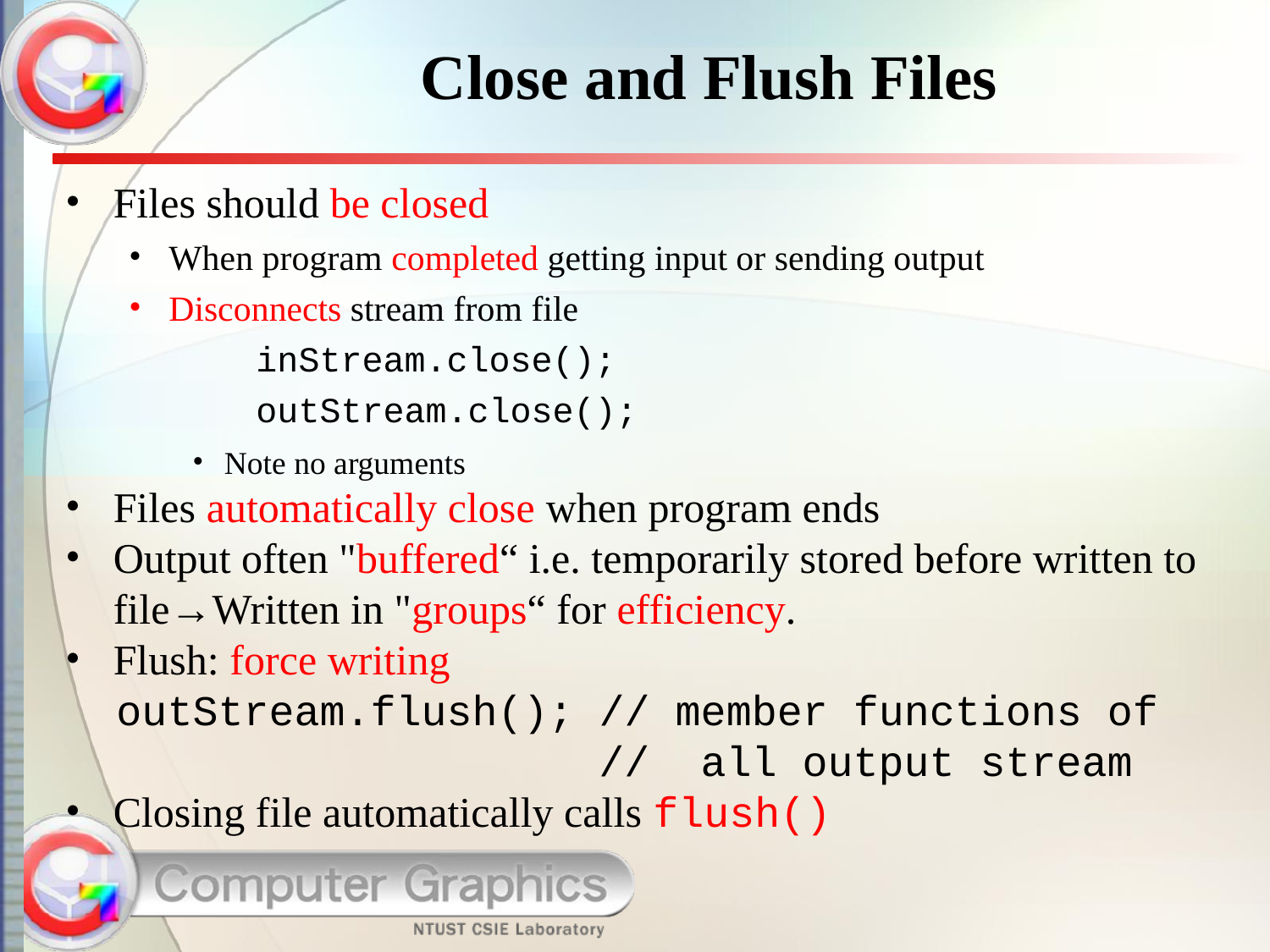

# Close and Flush Files
Files should be closed
When program completed getting input or sending output
Disconnects stream from file
	inStream.close();
	outStream.close();
Note no arguments
Files automatically close when program ends
Output often "buffered“ i.e. temporarily stored before written to file→Written in "groups“ for efficiency.
Flush: force writing
  outStream.flush(); // member functions of
                     //  all output stream
Closing file automatically calls flush()